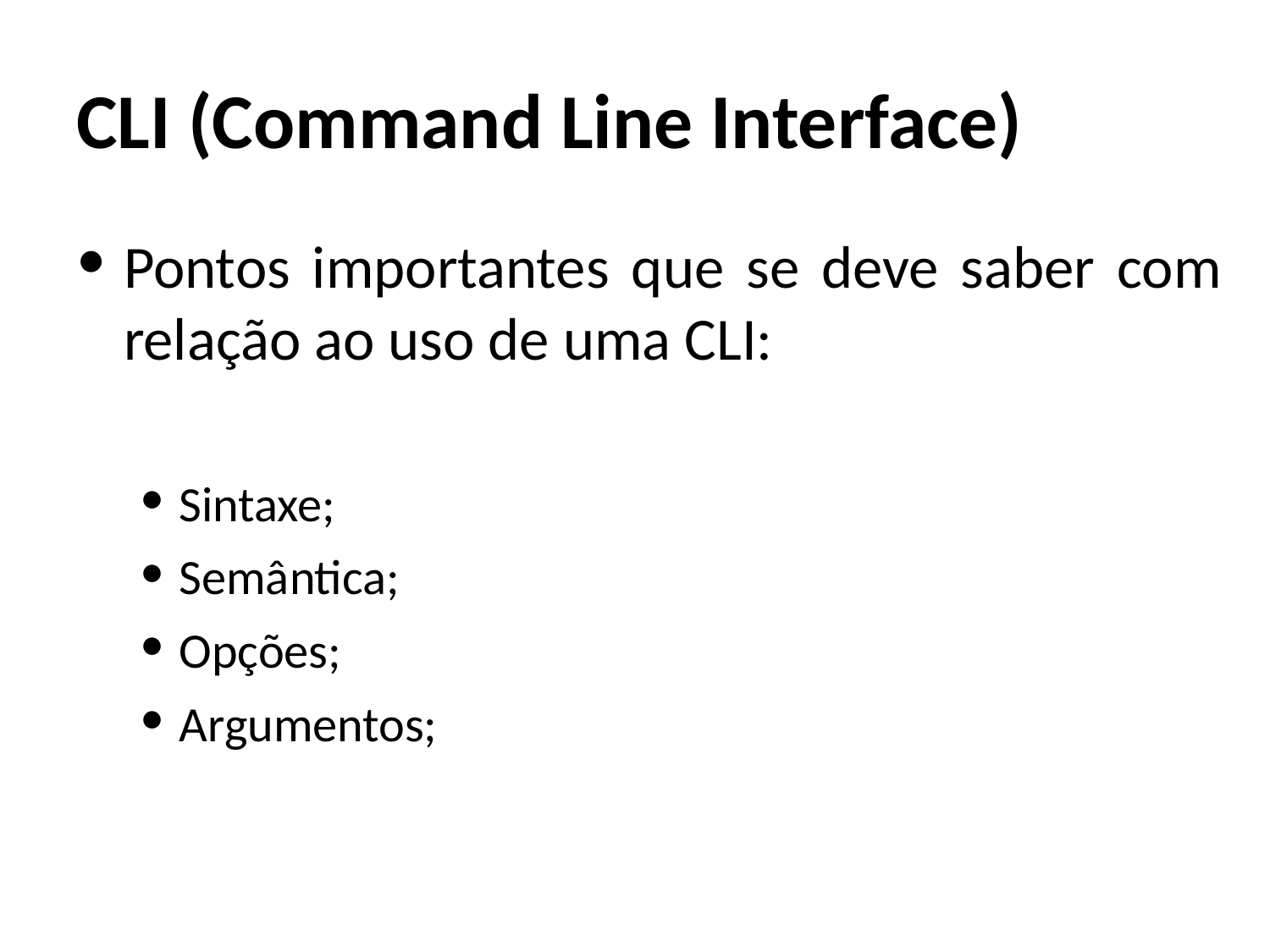

CLI (Command Line Interface)
Pontos importantes que se deve saber com relação ao uso de uma CLI:

Sintaxe;
Semântica;
Opções;
Argumentos;